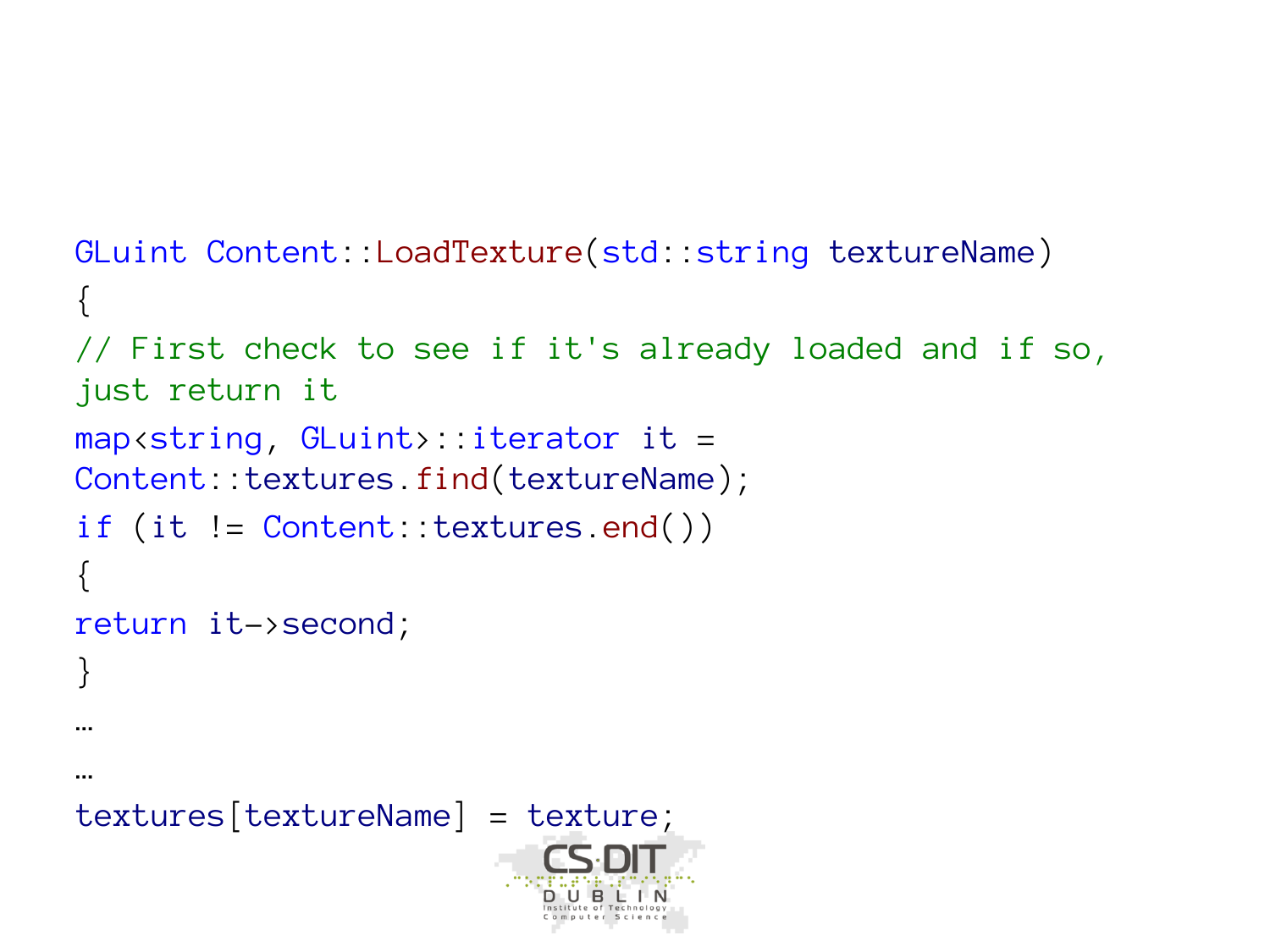

#
GLuint Content::LoadTexture(std::string textureName)
{
// First check to see if it's already loaded and if so, just return it
map<string, GLuint>::iterator it = Content::textures.find(textureName);
if (it != Content::textures.end())
{
return it->second;
}
…
…
textures[textureName] = texture;